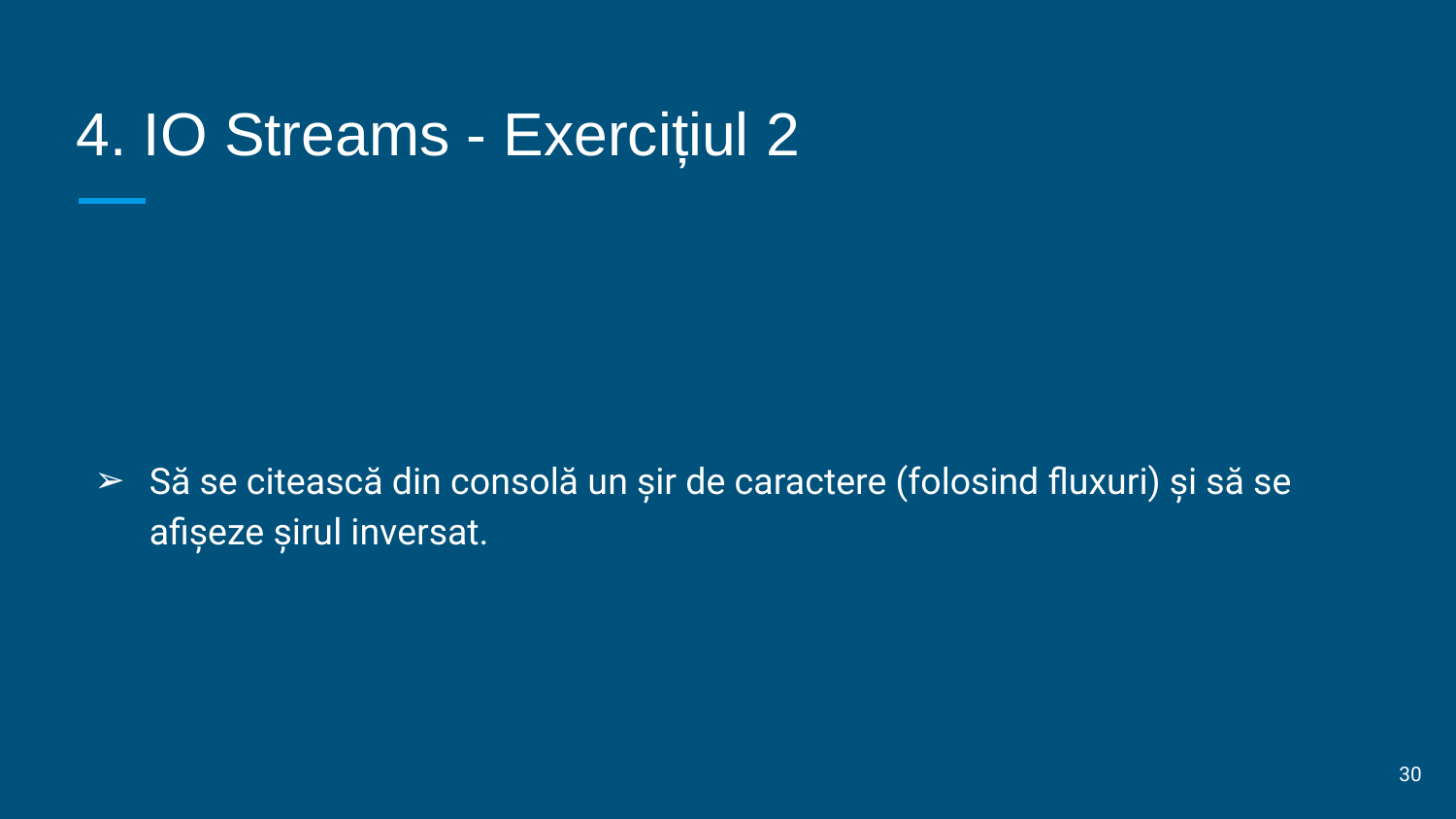

# 4. IO Streams - Exercițiul 2
Să se citească din consolă un șir de caractere (folosind fluxuri) și să se afișeze șirul inversat.
30